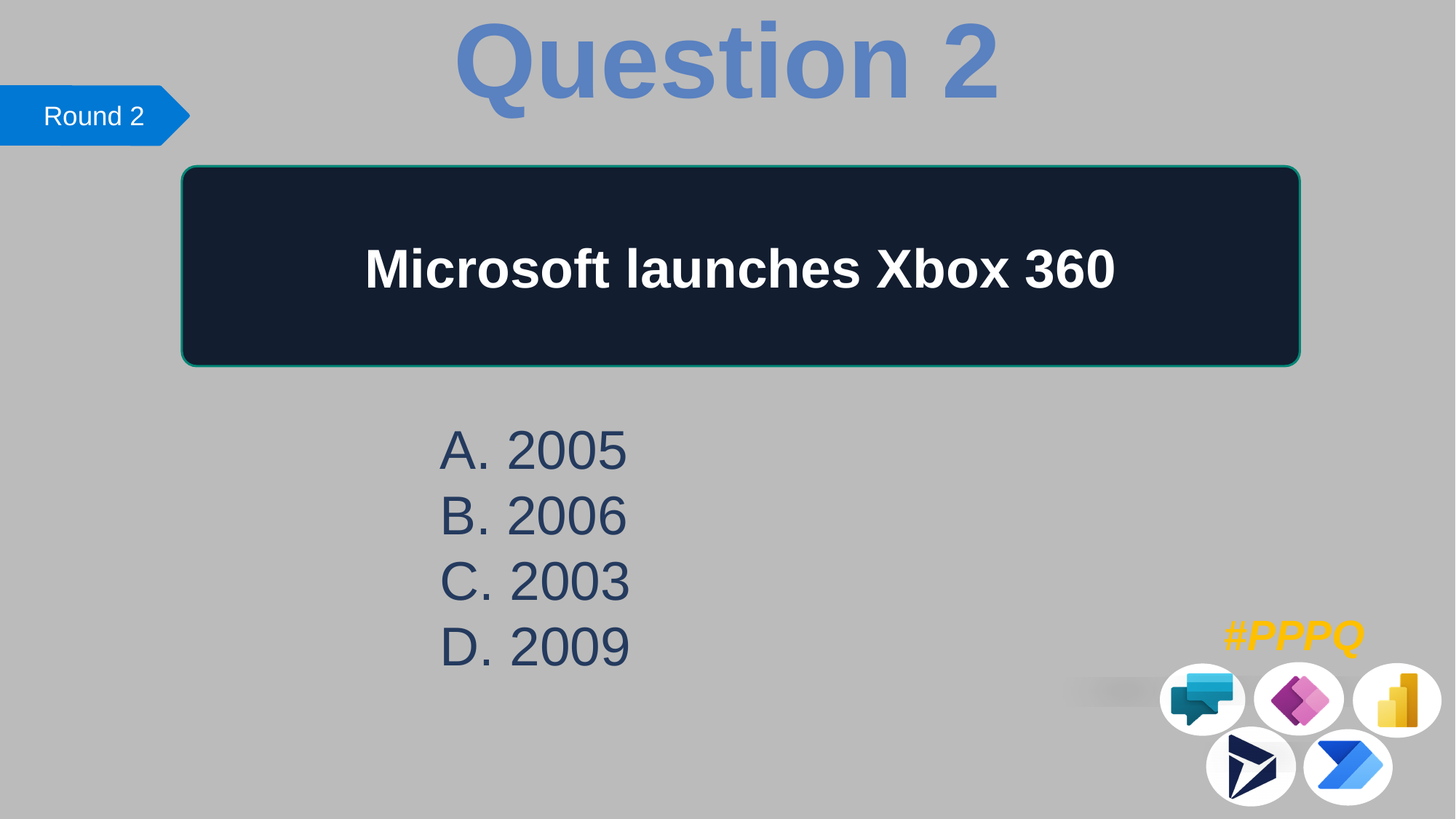

Question 2
Microsoft launches Xbox 360
 2005
 2006
 2003
 2009